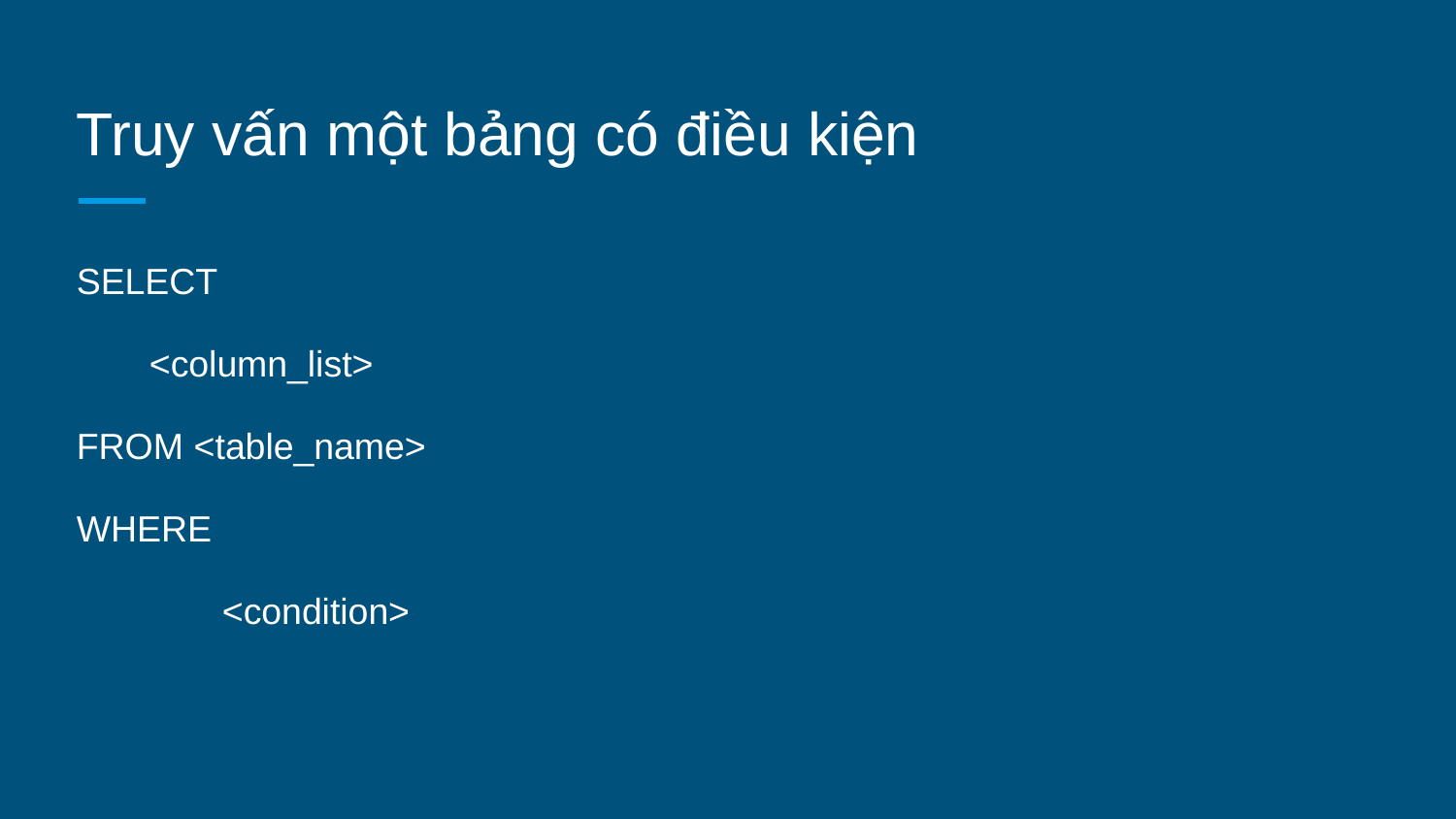

# Truy vấn một bảng có điều kiện
SELECT
<column_list>
FROM <table_name>
WHERE
	<condition>